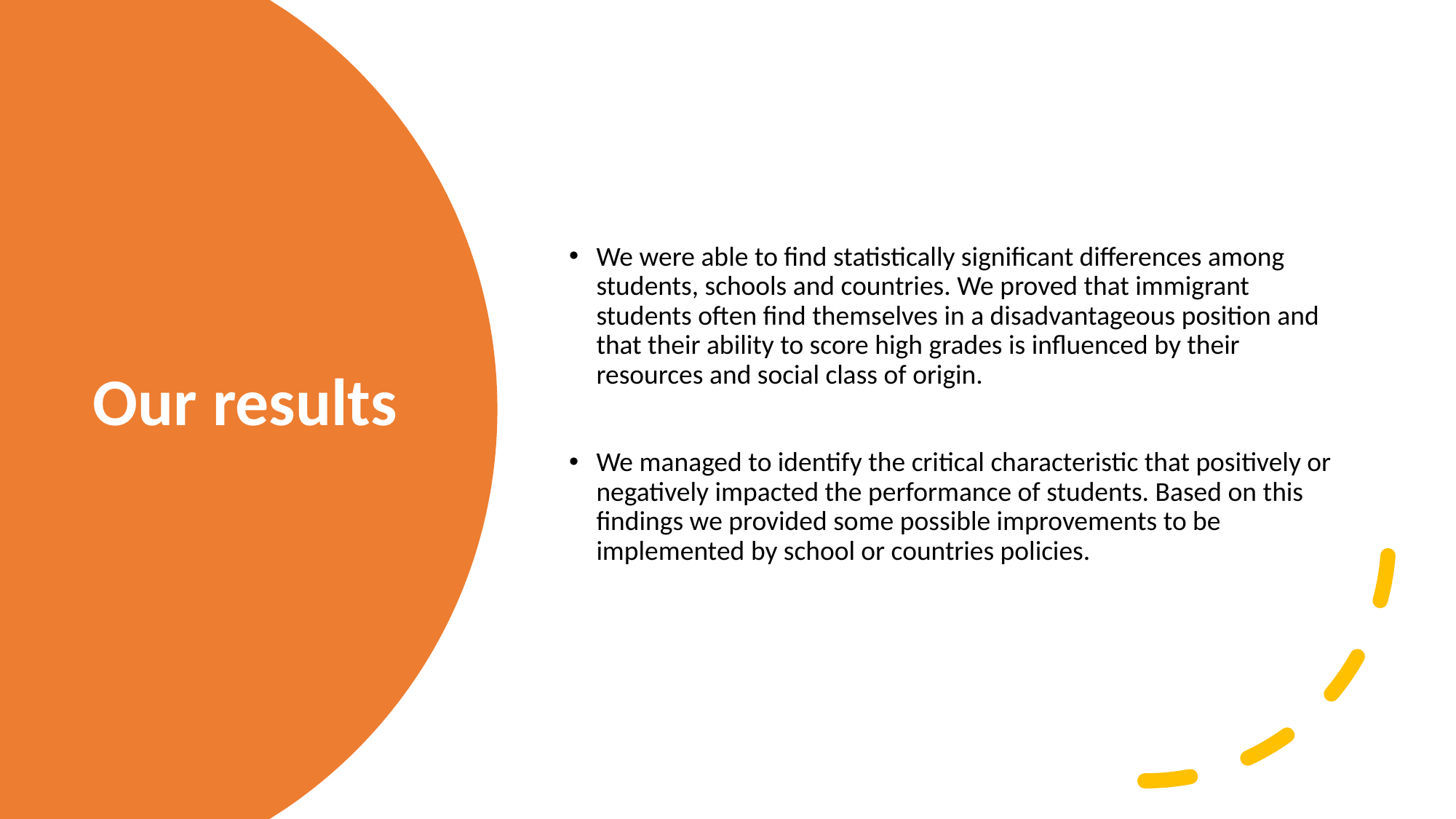

We were able to find statistically significant differences among students, schools and countries. We proved that immigrant students often find themselves in a disadvantageous position and that their ability to score high grades is influenced by their resources and social class of origin.

We managed to identify the critical characteristic that positively or negatively impacted the performance of students. Based on this findings we provided some possible improvements to be implemented by school or countries policies.
# Our results